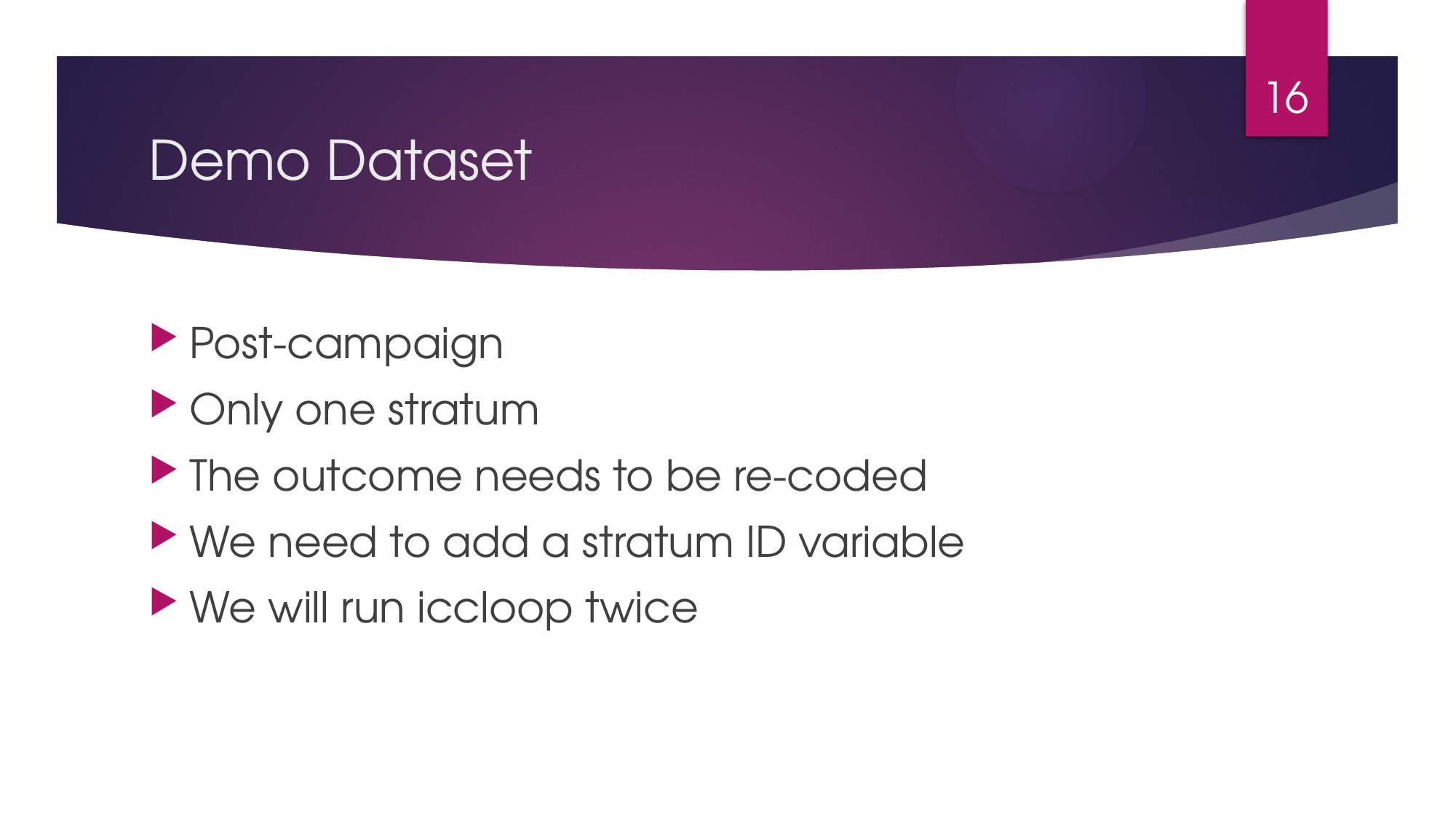

16
# Demo Dataset
Post-campaign
Only one stratum
The outcome needs to be re-coded
We need to add a stratum ID variable
We will run iccloop twice